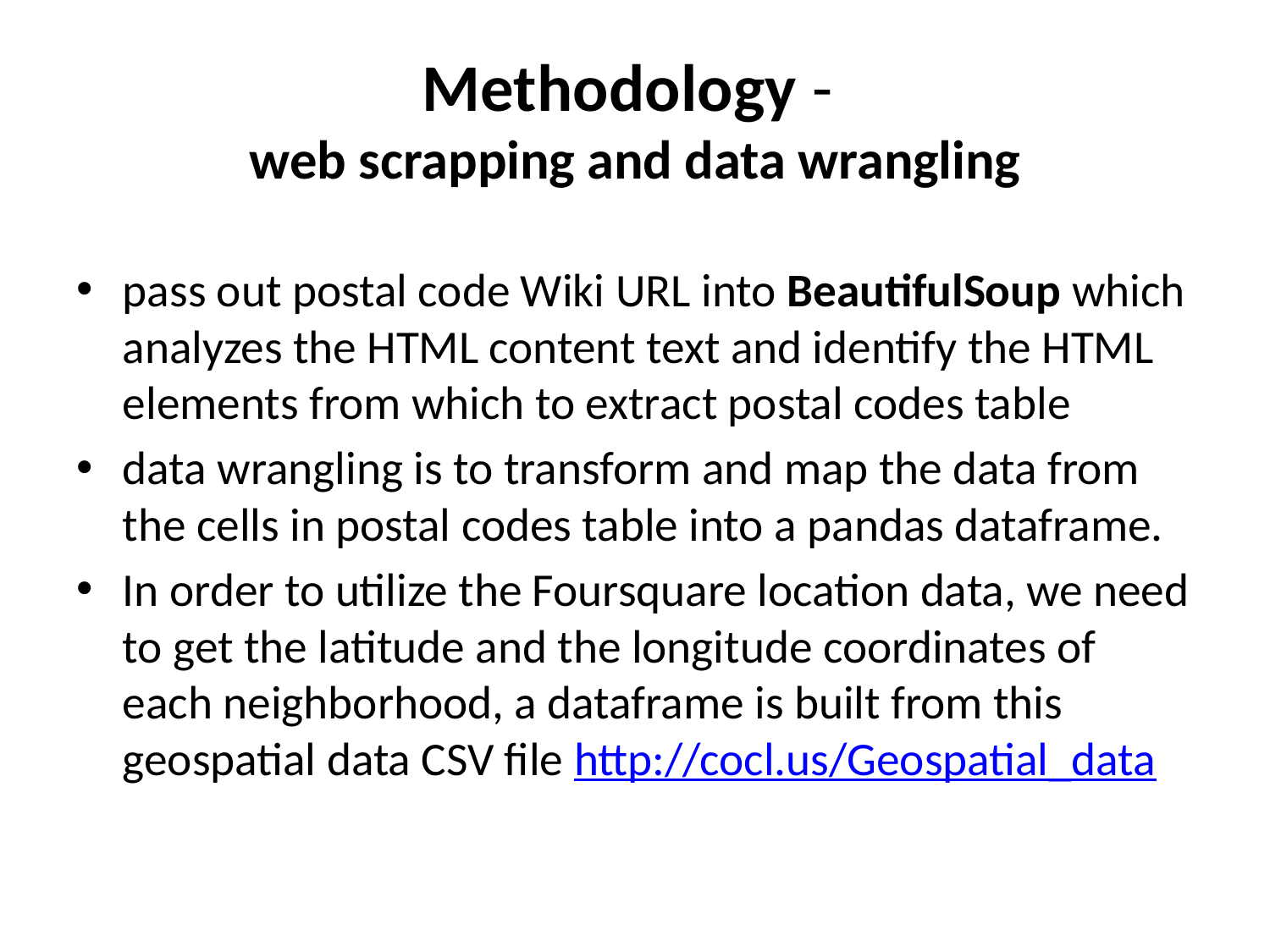

# Methodology - web scrapping and data wrangling
pass out postal code Wiki URL into BeautifulSoup which analyzes the HTML content text and identify the HTML elements from which to extract postal codes table
data wrangling is to transform and map the data from the cells in postal codes table into a pandas dataframe.
In order to utilize the Foursquare location data, we need to get the latitude and the longitude coordinates of each neighborhood, a dataframe is built from this geospatial data CSV file http://cocl.us/Geospatial_data